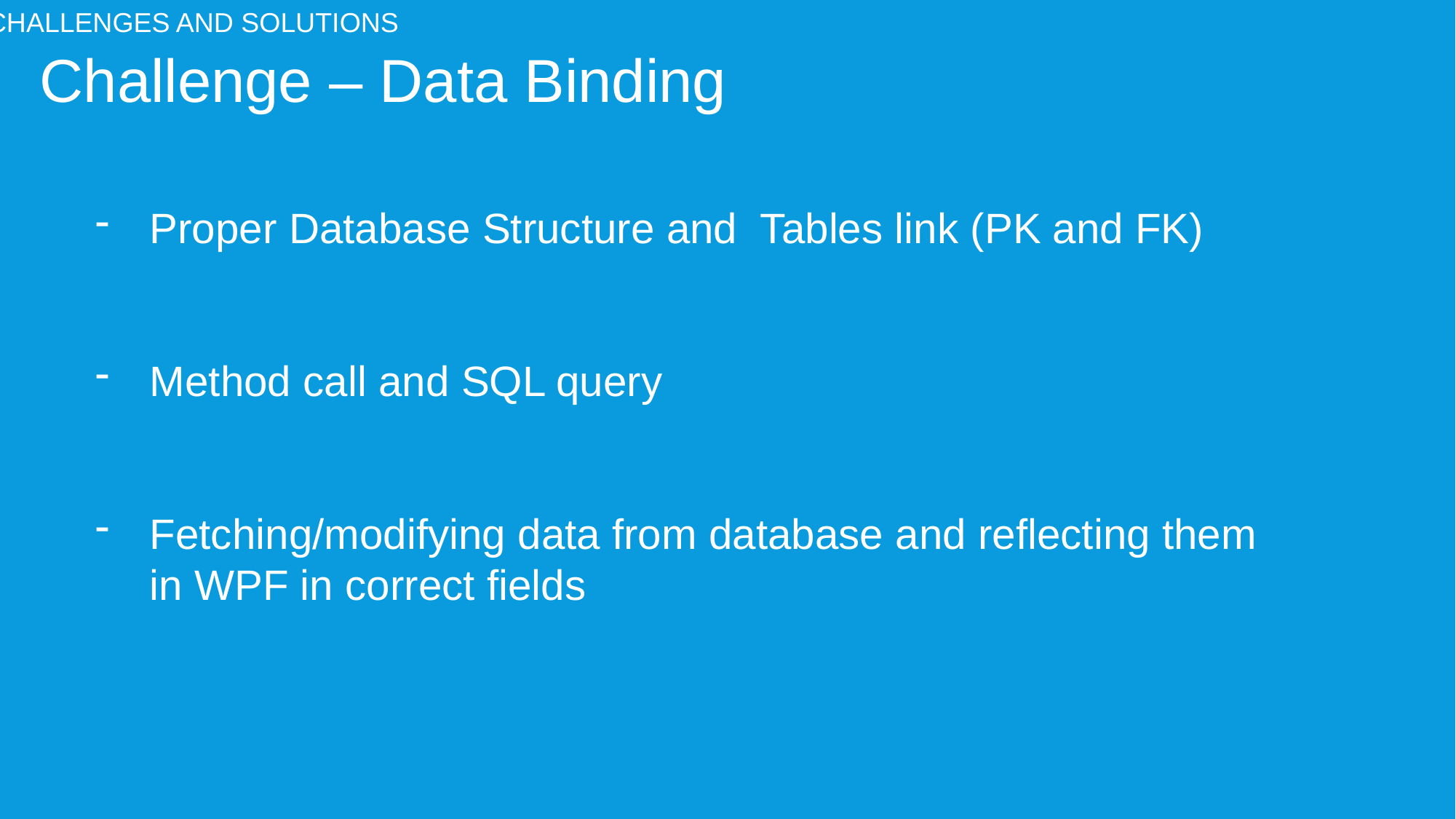

CHALLENGES AND SOLUTIONS
Challenge – Data Binding
Proper Database Structure and  Tables link (PK and FK)

Method call and SQL query

Fetching/modifying data from database and reflecting them in WPF in correct fields